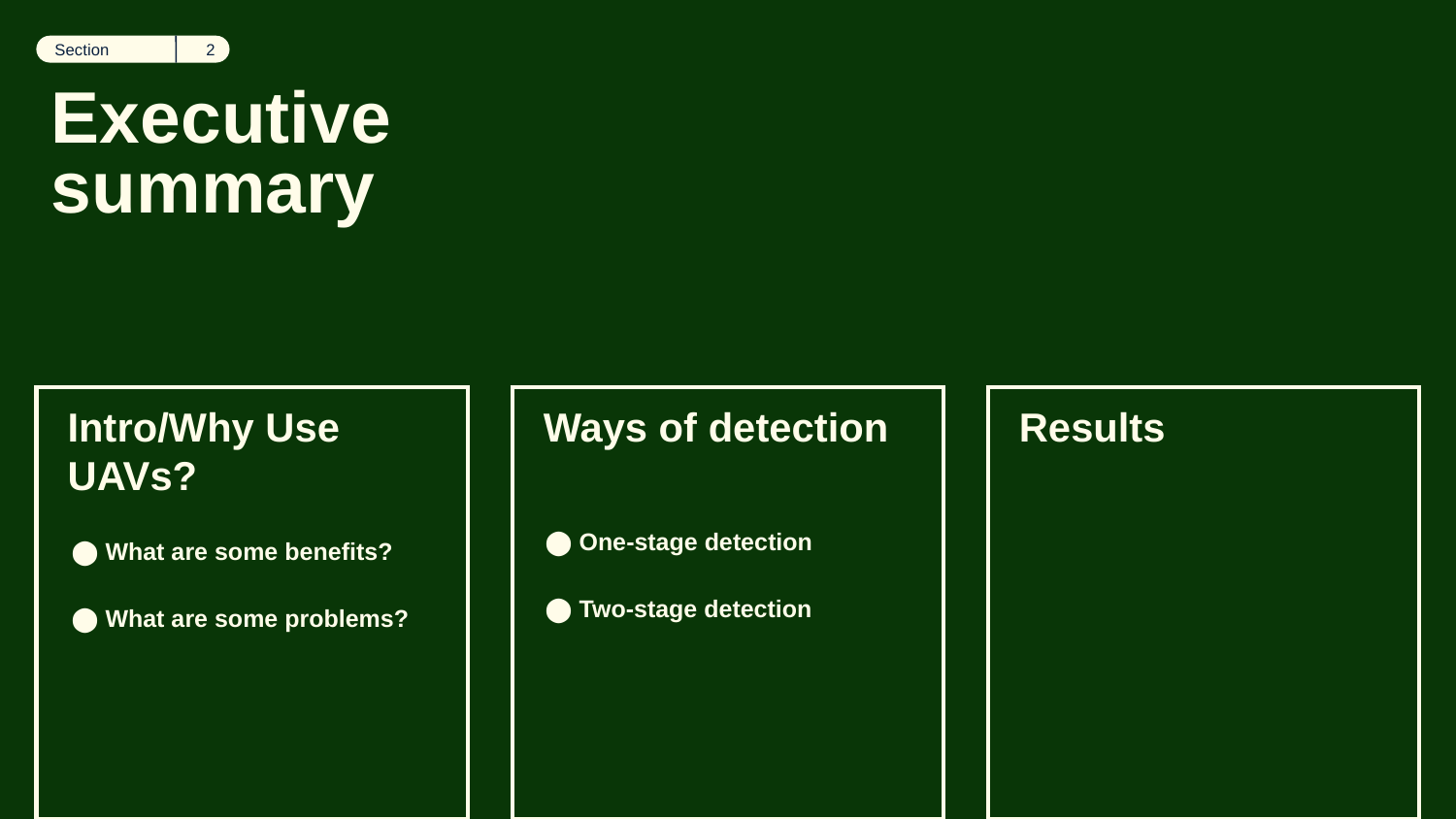

2
Section
12
Section
# Executive
summary
Intro/Why Use UAVs?
Ways of detection
Results
⬤ What are some benefits?

⬤ What are some problems?
⬤ One-stage detection

⬤ Two-stage detection